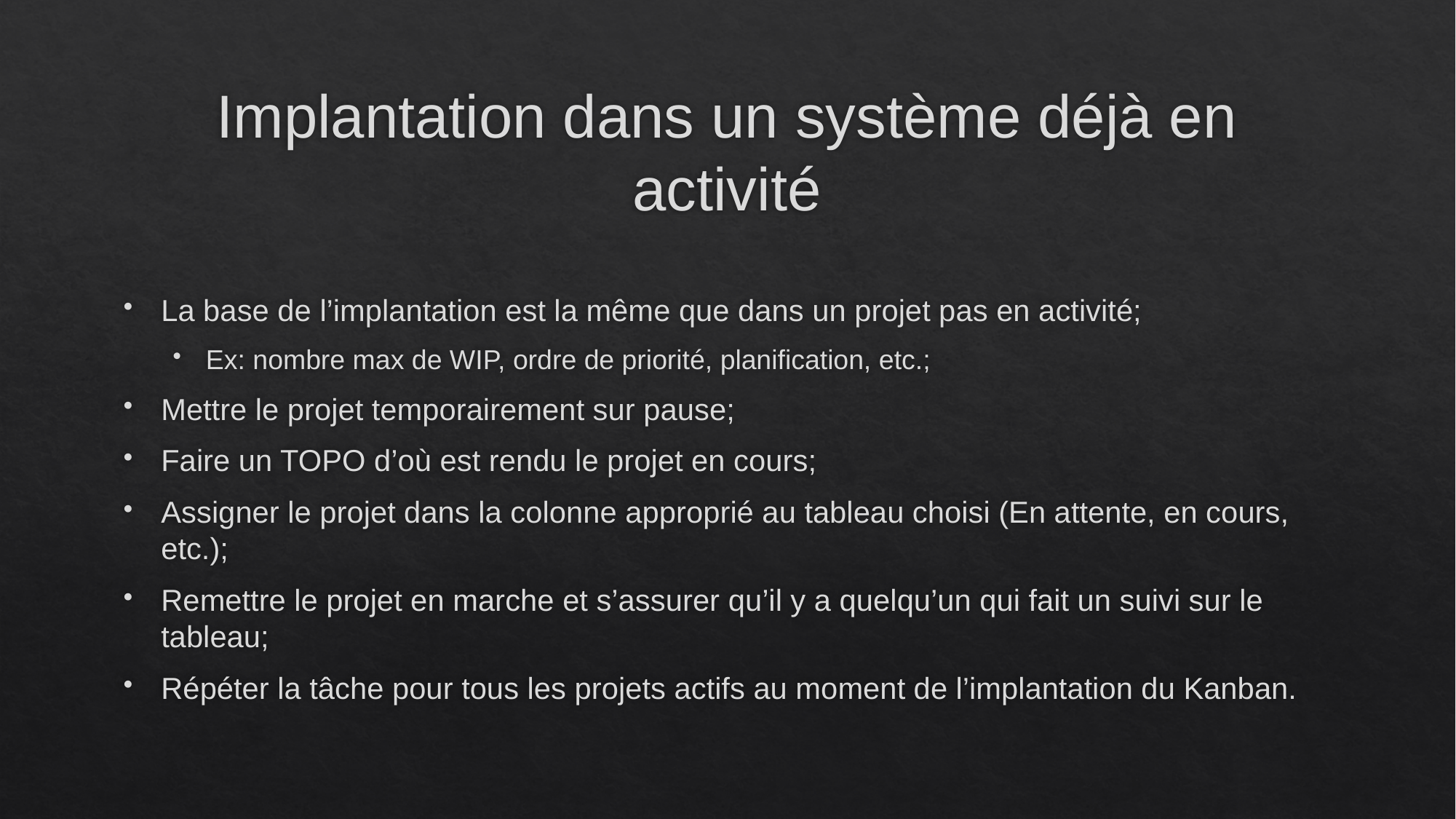

# Implantation dans un système déjà en activité
La base de l’implantation est la même que dans un projet pas en activité;
Ex: nombre max de WIP, ordre de priorité, planification, etc.;
Mettre le projet temporairement sur pause;
Faire un TOPO d’où est rendu le projet en cours;
Assigner le projet dans la colonne approprié au tableau choisi (En attente, en cours, etc.);
Remettre le projet en marche et s’assurer qu’il y a quelqu’un qui fait un suivi sur le tableau;
Répéter la tâche pour tous les projets actifs au moment de l’implantation du Kanban.